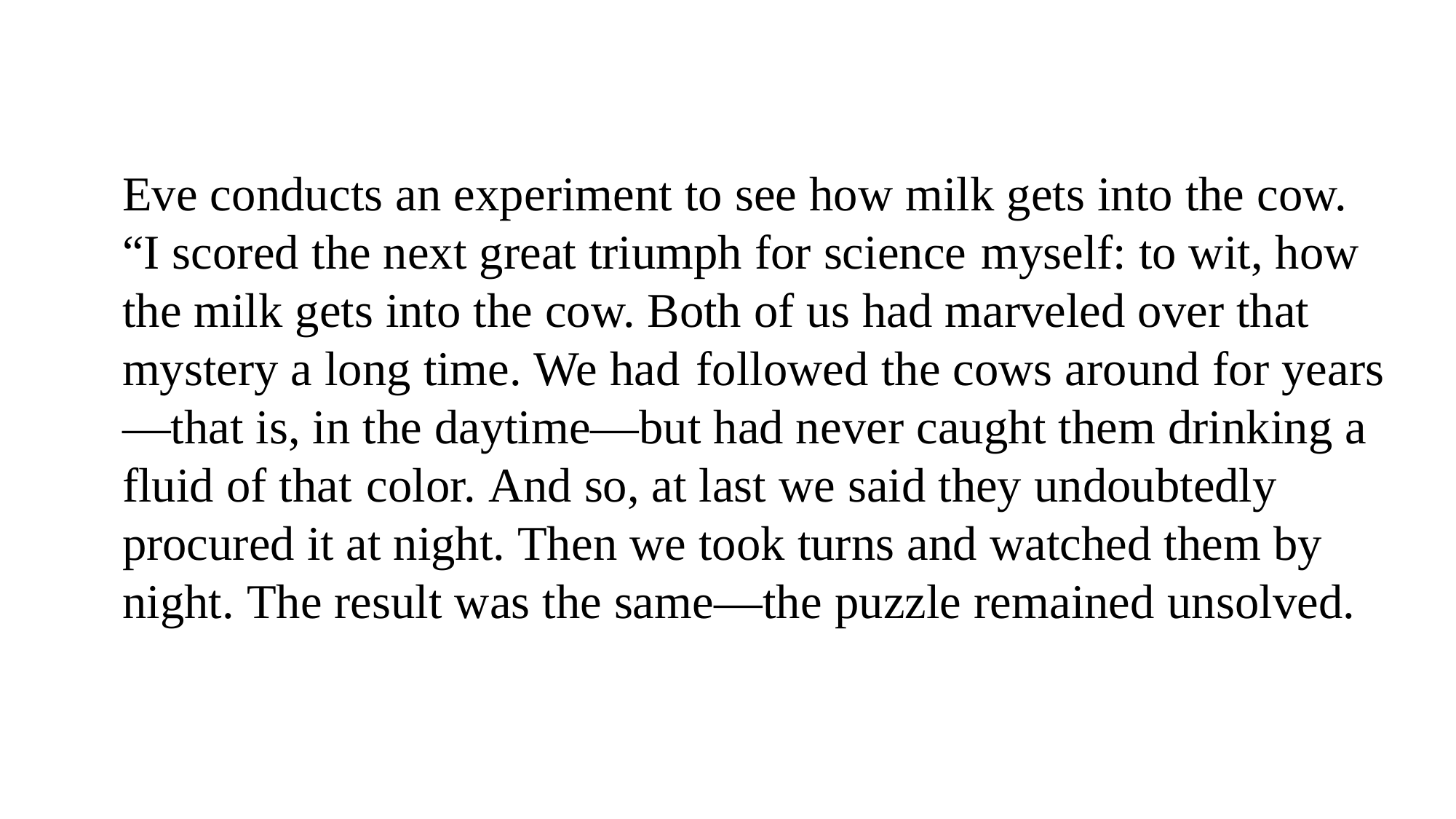

Eve conducts an experiment to see how milk gets into the cow. “I scored the next great triumph for science myself: to wit, how the milk gets into the cow. Both of us had marveled over that mystery a long time. We had followed the cows around for years—that is, in the daytime—but had never caught them drinking a fluid of that color. And so, at last we said they undoubtedly procured it at night. Then we took turns and watched them by night. The result was the same—the puzzle remained unsolved.